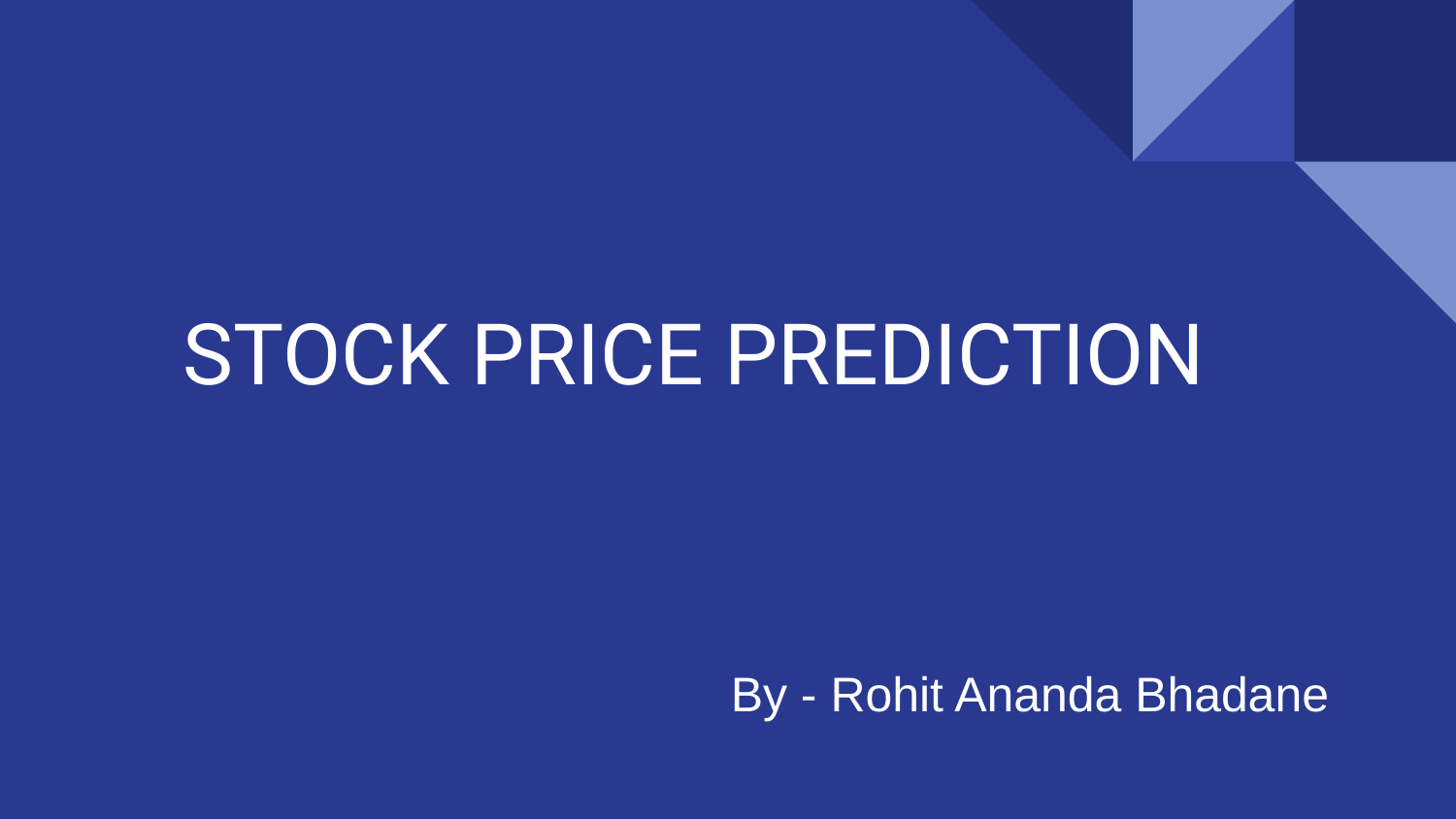

# STOCK PRICE PREDICTION
By - Rohit Ananda Bhadane